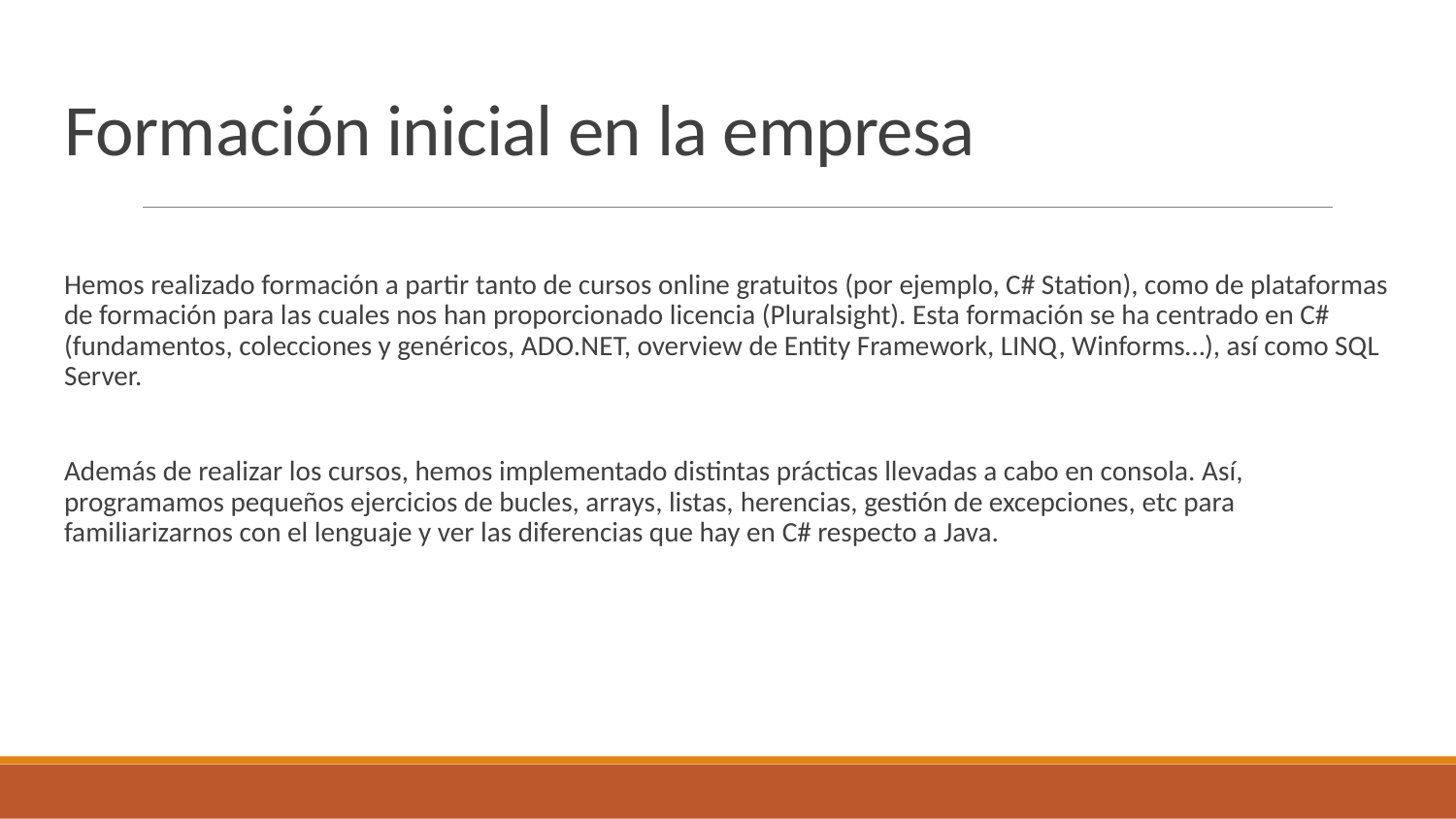

# Formación inicial en la empresa
Hemos realizado formación a partir tanto de cursos online gratuitos (por ejemplo, C# Station), como de plataformas de formación para las cuales nos han proporcionado licencia (Pluralsight). Esta formación se ha centrado en C# (fundamentos, colecciones y genéricos, ADO.NET, overview de Entity Framework, LINQ, Winforms…), así como SQL Server.
Además de realizar los cursos, hemos implementado distintas prácticas llevadas a cabo en consola. Así, programamos pequeños ejercicios de bucles, arrays, listas, herencias, gestión de excepciones, etc para familiarizarnos con el lenguaje y ver las diferencias que hay en C# respecto a Java.